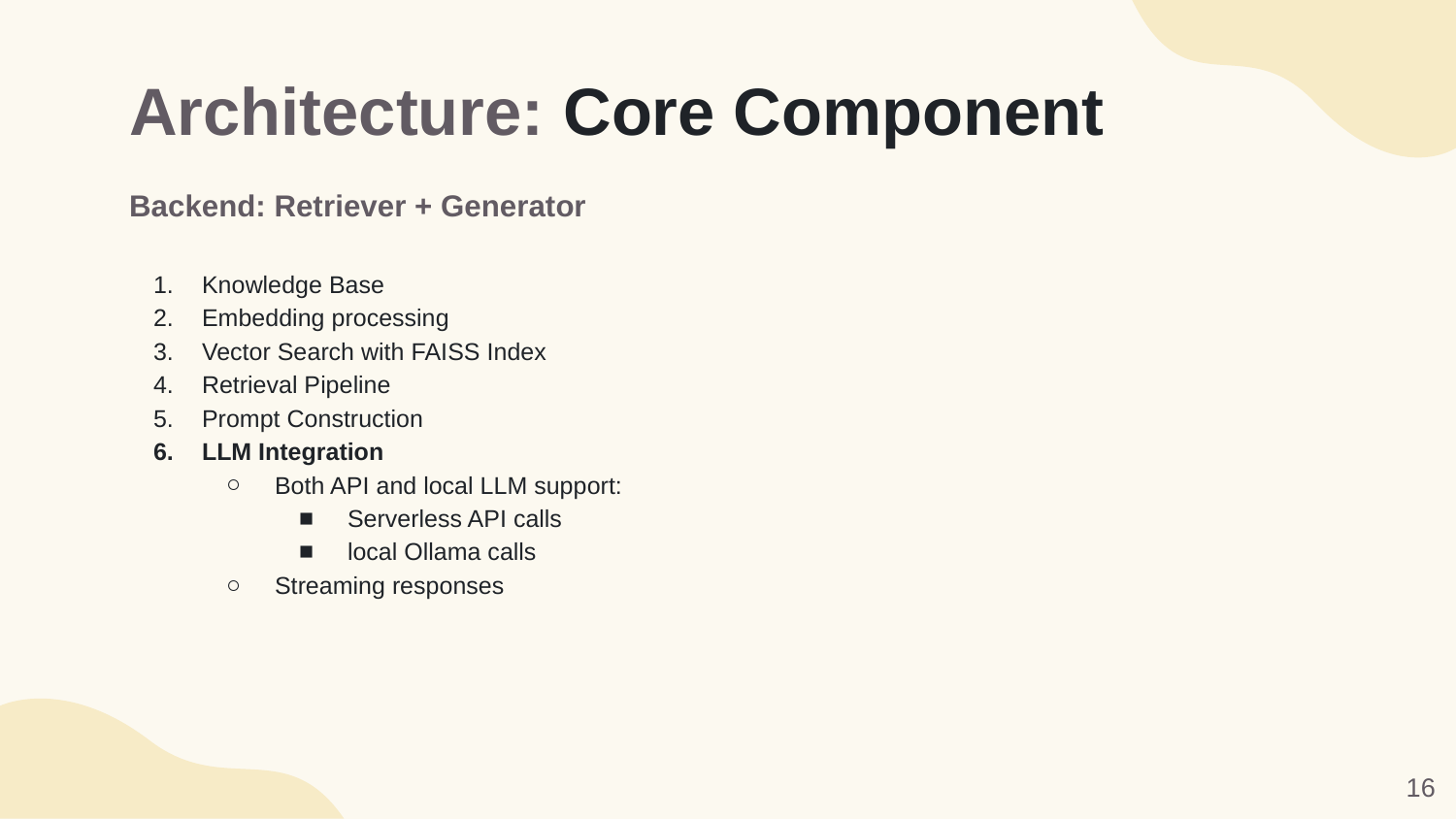

# Architecture: Core Component
Backend: Retriever + Generator

Knowledge Base
Embedding processing
Vector Search with FAISS Index
Retrieval Pipeline
Prompt Construction
LLM Integration
Both API and local LLM support:
Serverless API calls
local Ollama calls
Streaming responses

16